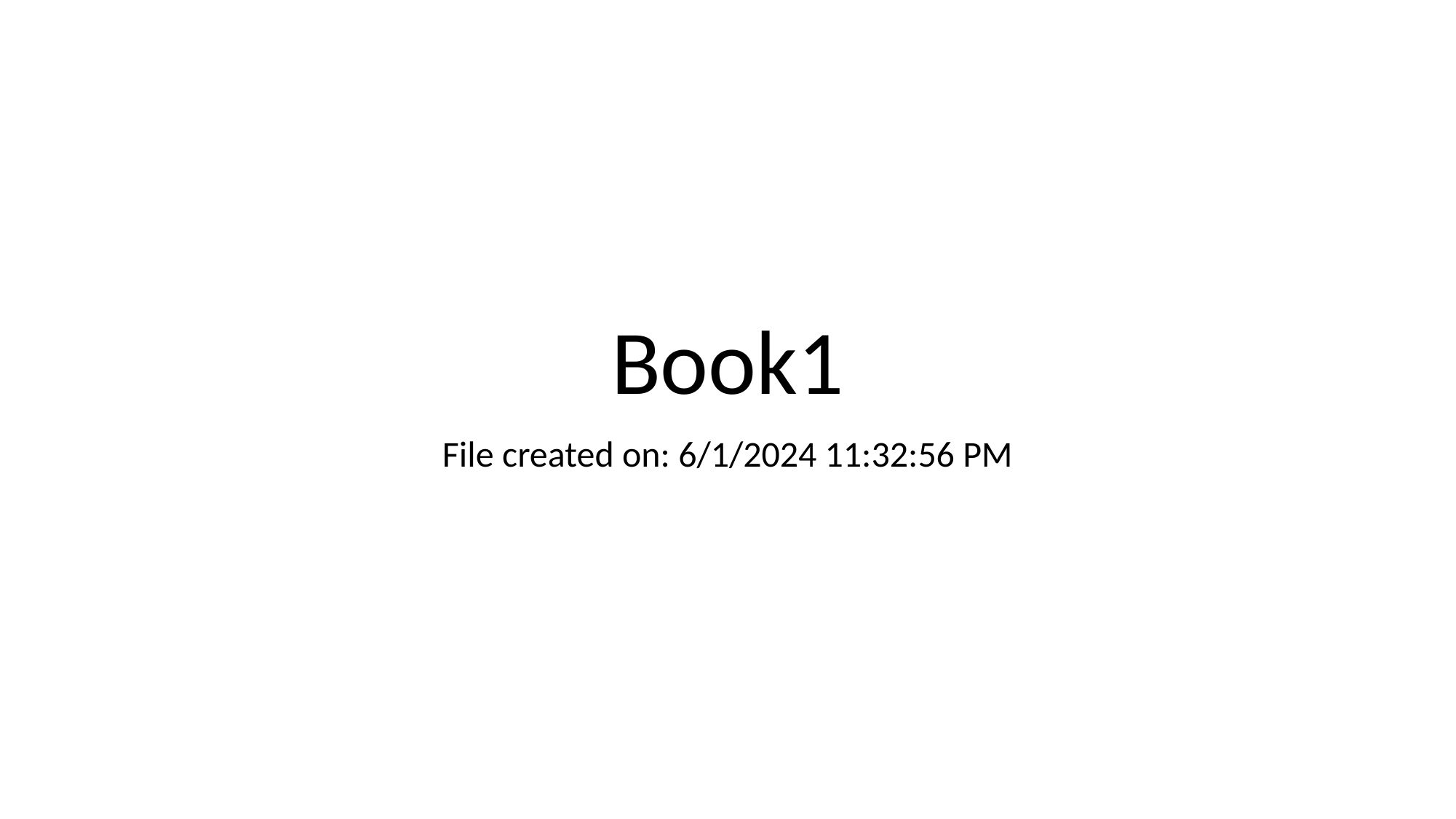

# Book1
File created on: 6/1/2024 11:32:56 PM